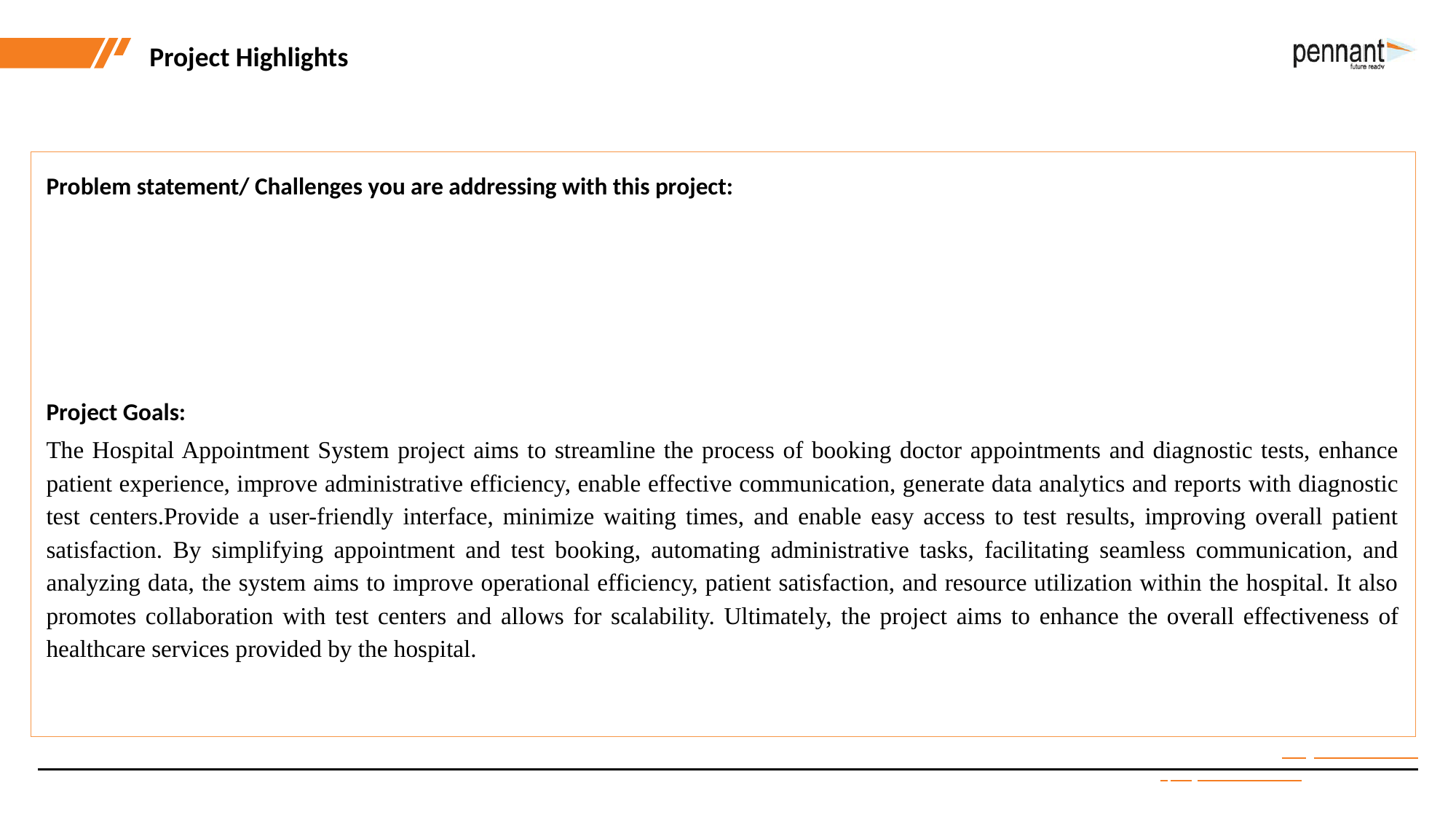

Project Highlights
Problem statement/ Challenges you are addressing with this project:

Project Goals:
The Hospital Appointment System project aims to streamline the process of booking doctor appointments and diagnostic tests, enhance patient experience, improve administrative efficiency, enable effective communication, generate data analytics and reports with diagnostic test centers.Provide a user-friendly interface, minimize waiting times, and enable easy access to test results, improving overall patient satisfaction. By simplifying appointment and test booking, automating administrative tasks, facilitating seamless communication, and analyzing data, the system aims to improve operational efficiency, patient satisfaction, and resource utilization within the hospital. It also promotes collaboration with test centers and allows for scalability. Ultimately, the project aims to enhance the overall effectiveness of healthcare services provided by the hospital.